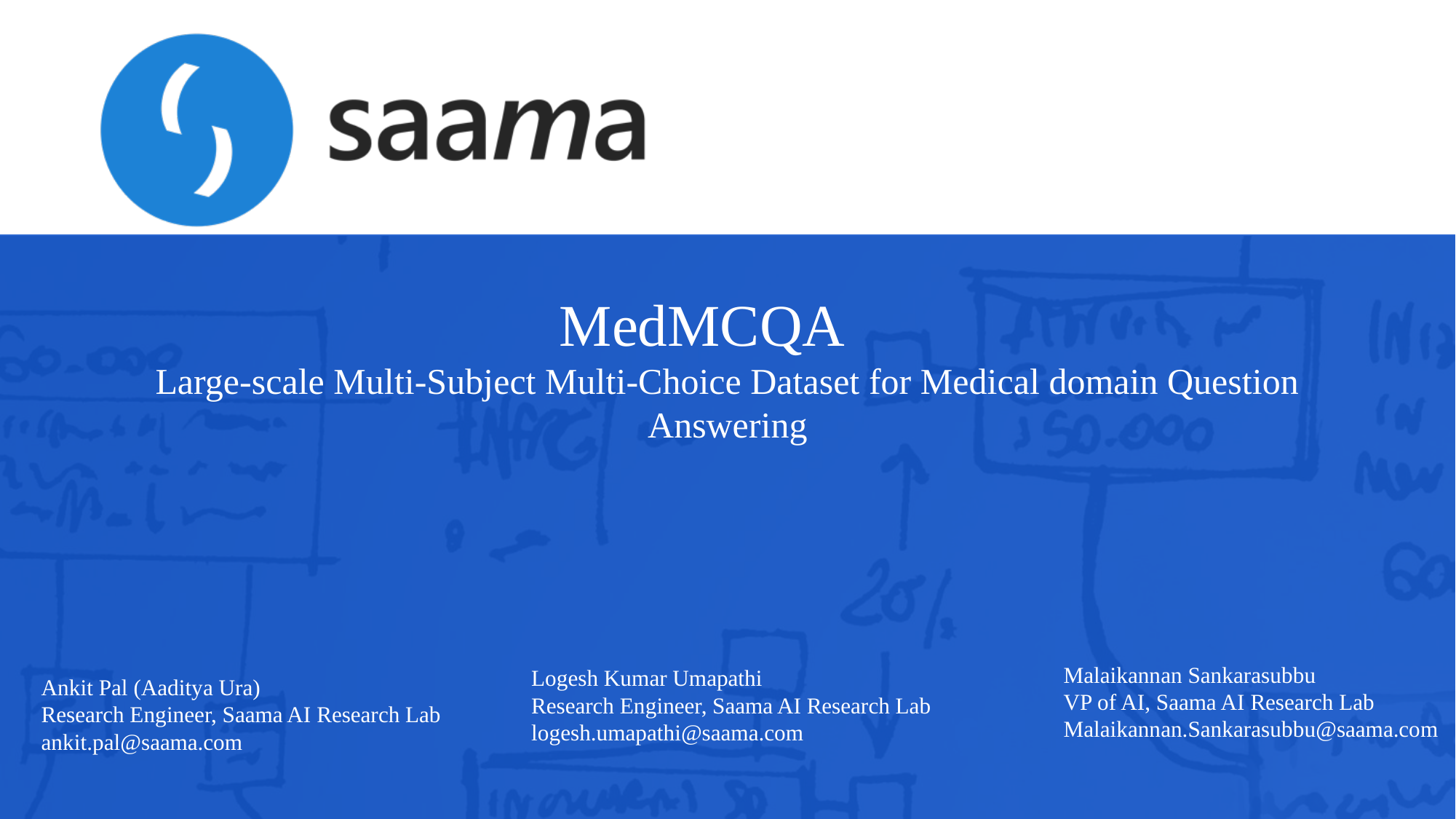

# MedMCQA
Large-scale Multi-Subject Multi-Choice Dataset for Medical domain Question Answering

Malaikannan Sankarasubbu
VP of AI, Saama AI Research Lab
Malaikannan.Sankarasubbu@saama.com
Logesh Kumar Umapathi
Research Engineer, Saama AI Research Lab
logesh.umapathi@saama.com
Ankit Pal (Aaditya Ura)
Research Engineer, Saama AI Research Lab
ankit.pal@saama.com